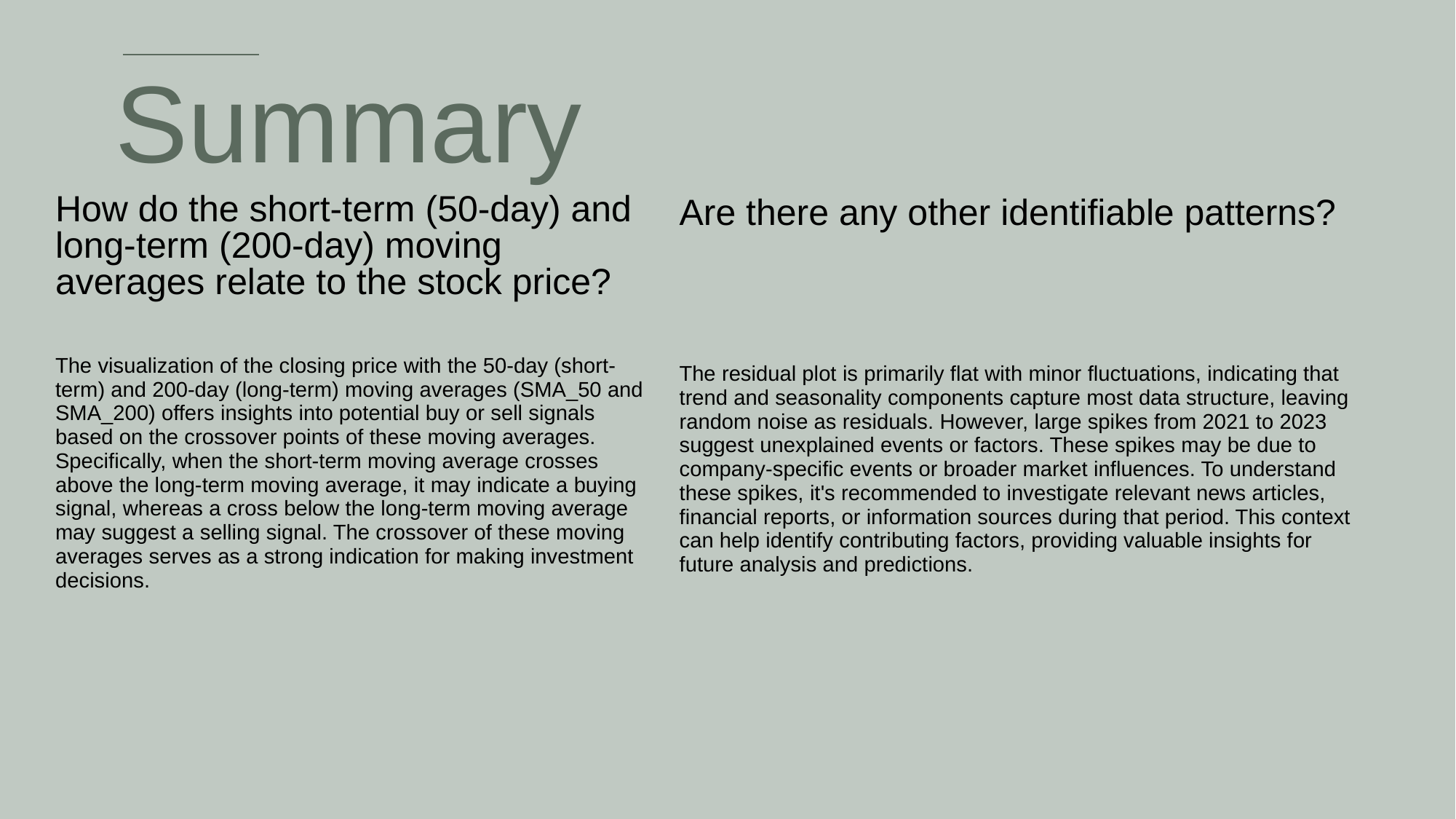

# Summary
| How do the short-term (50-day) and long-term (200-day) moving averages relate to the stock price? The visualization of the closing price with the 50-day (short-term) and 200-day (long-term) moving averages (SMA\_50 and SMA\_200) offers insights into potential buy or sell signals based on the crossover points of these moving averages. Specifically, when the short-term moving average crosses above the long-term moving average, it may indicate a buying signal, whereas a cross below the long-term moving average may suggest a selling signal. The crossover of these moving averages serves as a strong indication for making investment decisions. | Are there any other identifiable patterns?   The residual plot is primarily flat with minor fluctuations, indicating that trend and seasonality components capture most data structure, leaving random noise as residuals. However, large spikes from 2021 to 2023 suggest unexplained events or factors. These spikes may be due to company-specific events or broader market influences. To understand these spikes, it's recommended to investigate relevant news articles, financial reports, or information sources during that period. This context can help identify contributing factors, providing valuable insights for future analysis and predictions. |
| --- | --- |
|  |  |
|  |  |